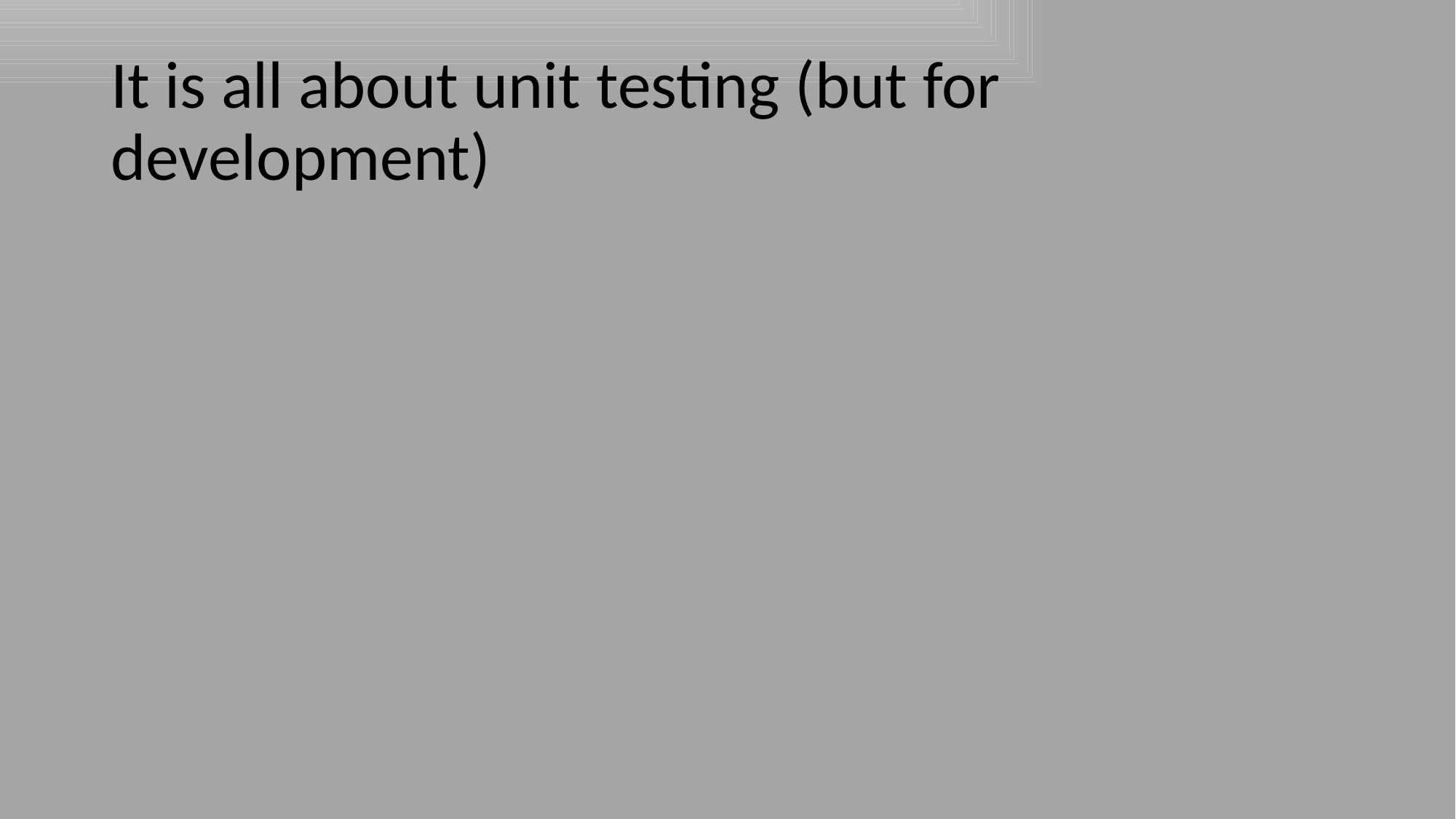

It is all about unit testing (but for development)